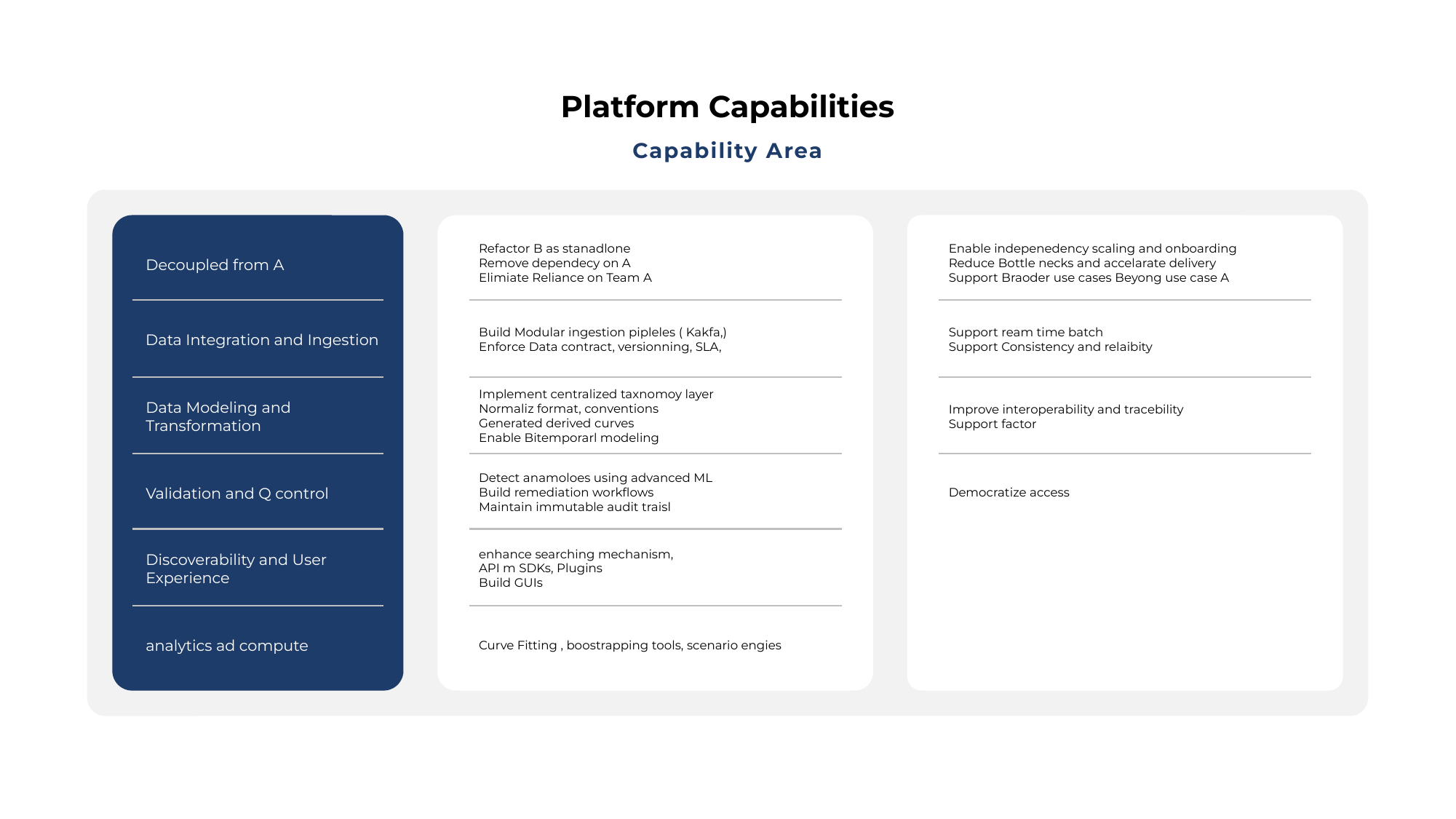

Platform Capabilities
Capability Area

Refactor B as stanadlone
Remove dependecy on A
Elimiate Reliance on Team A
Enable indepenedency scaling and onboarding
Reduce Bottle necks and accelarate delivery
Support Braoder use cases Beyong use case A
Decoupled from A
Build Modular ingestion pipleles ( Kakfa,)
Enforce Data contract, versionning, SLA,
Support ream time batch
Support Consistency and relaibity
Data Integration and Ingestion
Implement centralized taxnomoy layer
Normaliz format, conventions
Generated derived curves
Enable Bitemporarl modeling
Data Modeling and Transformation
Improve interoperability and tracebility
Support factor
Detect anamoloes using advanced ML
Build remediation workflows
Maintain immutable audit traisl
Validation and Q control
Democratize access
enhance searching mechanism,
API m SDKs, Plugins
Build GUIs
Discoverability and User Experience
analytics ad compute
Curve Fitting , boostrapping tools, scenario engies